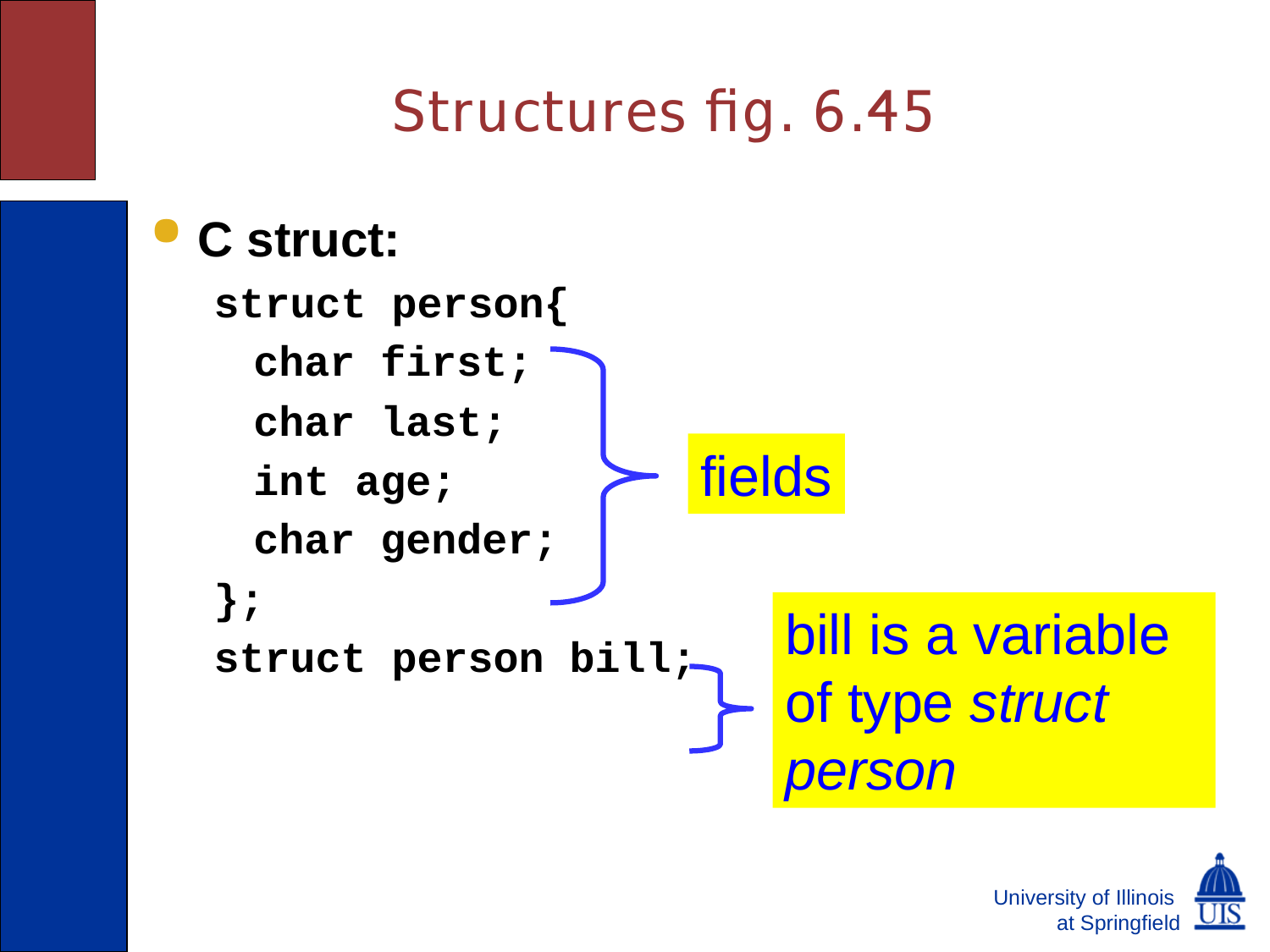

# Structures fig. 6.45
C struct:
struct person{
	char first;
	char last;
	int age;
	char gender;
};
struct person bill;

fields
bill is a variable of type struct person